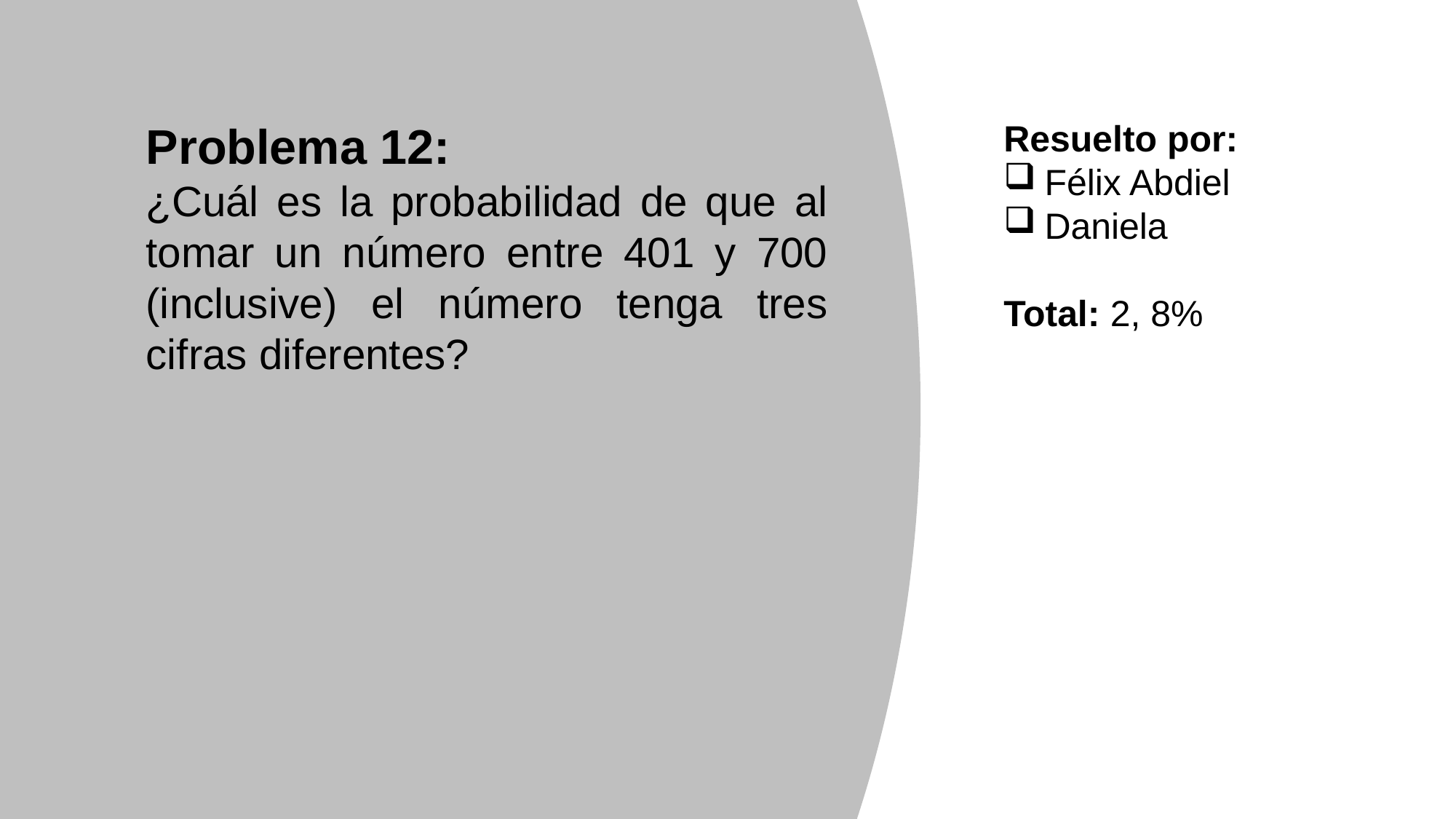

Problema 12:
¿Cuál es la probabilidad de que al tomar un número entre 401 y 700 (inclusive) el número tenga tres cifras diferentes?
Resuelto por:
Félix Abdiel
Daniela

Total: 2, 8%